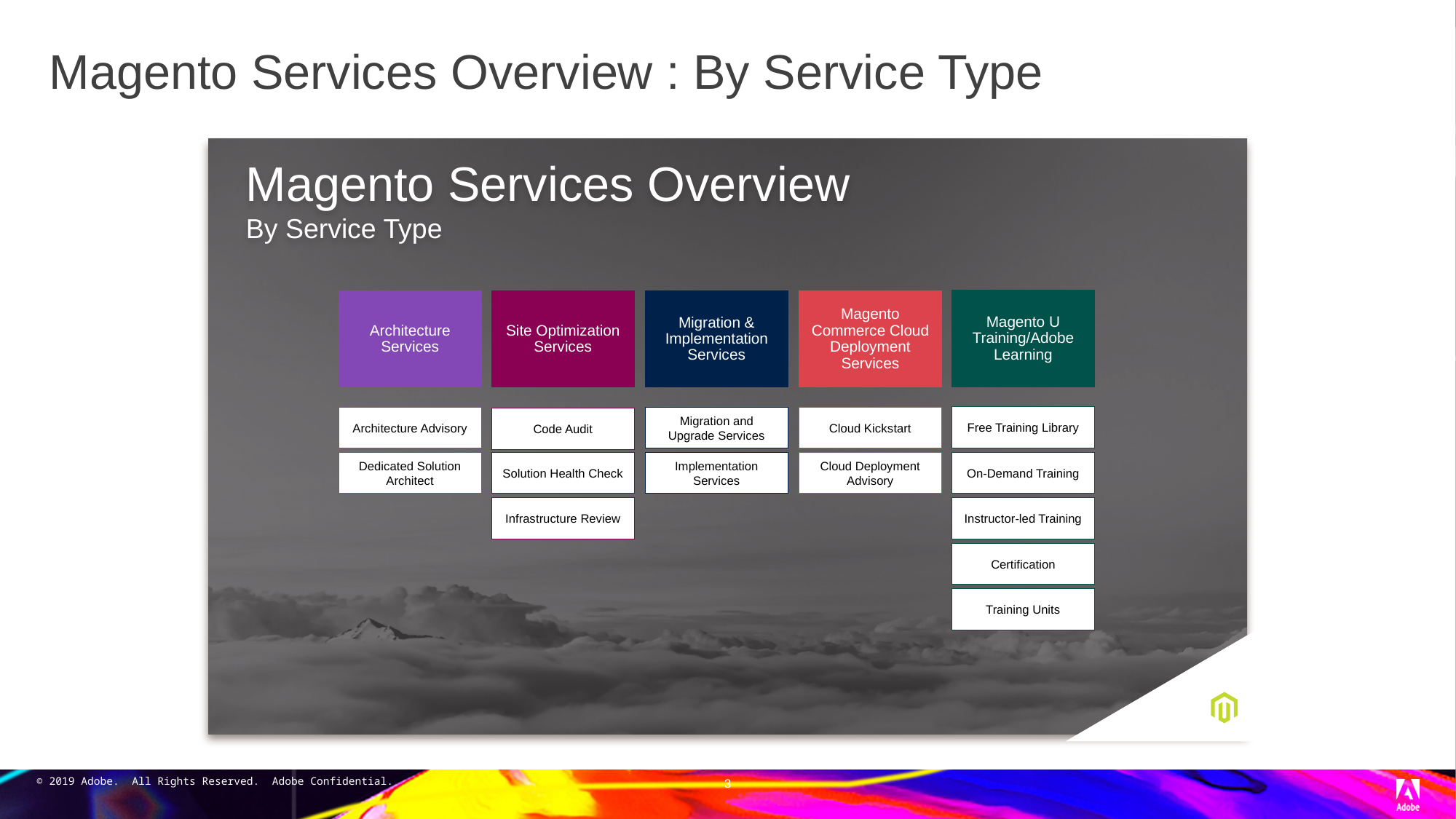

# Magento Services Overview : By Service Type

Magento Services Overview
By Service Type
Magento U Training/Adobe Learning
Migration & Implementation Services
Magento Commerce Cloud Deployment Services
Architecture Services
Site Optimization Services
Free Training Library
Migration and Upgrade Services
Cloud Kickstart
Architecture Advisory
Code Audit
Dedicated Solution Architect
Solution Health Check
Implementation Services
Cloud Deployment Advisory
On-Demand Training
Infrastructure Review
Instructor-led Training
Certification
Training Units

3